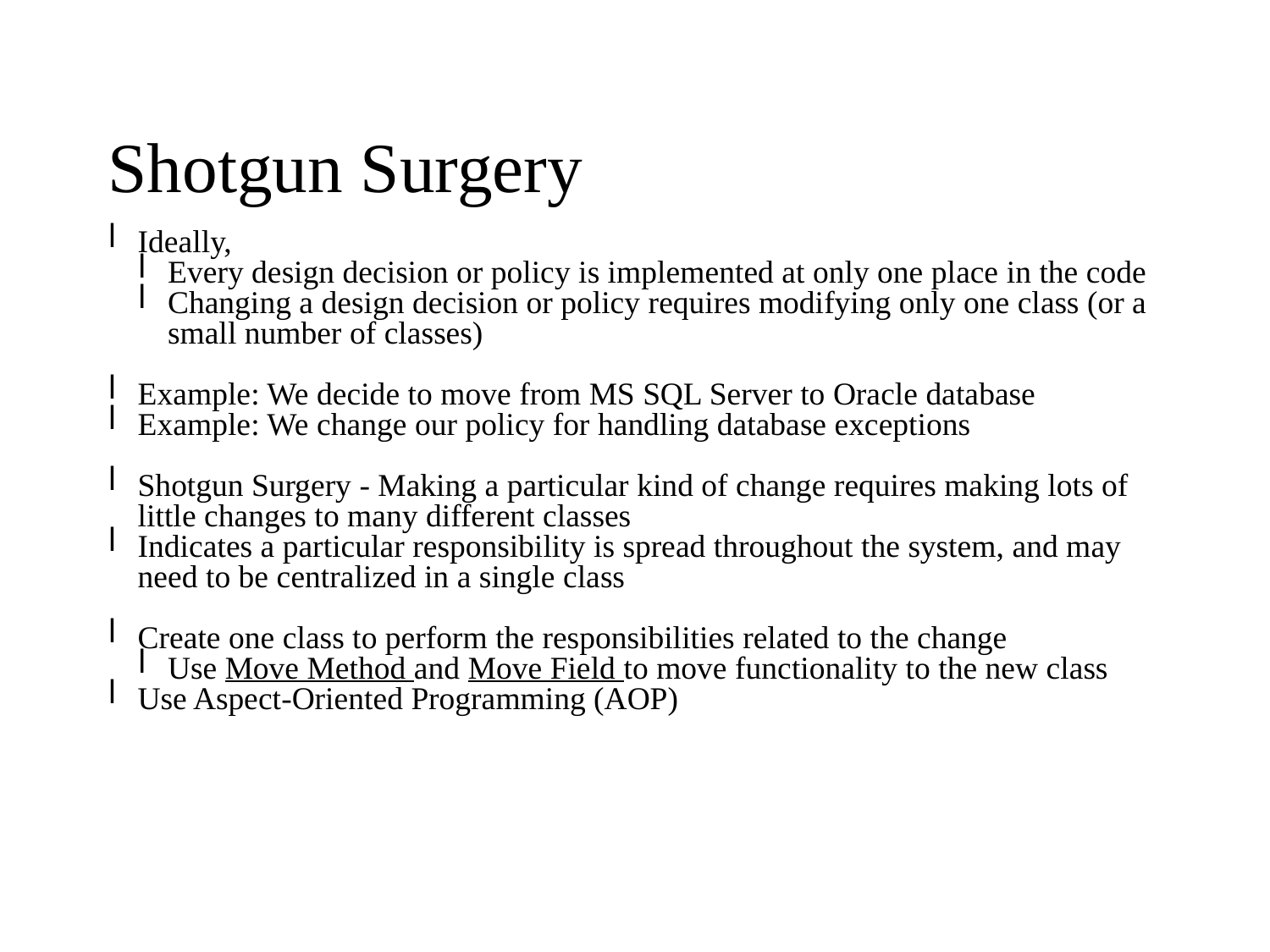

Shotgun Surgery
Ideally,
Every design decision or policy is implemented at only one place in the code
Changing a design decision or policy requires modifying only one class (or a small number of classes)

Example: We decide to move from MS SQL Server to Oracle database
Example: We change our policy for handling database exceptions

Shotgun Surgery - Making a particular kind of change requires making lots of little changes to many different classes
Indicates a particular responsibility is spread throughout the system, and may need to be centralized in a single class

Create one class to perform the responsibilities related to the change
Use Move Method and Move Field to move functionality to the new class
Use Aspect-Oriented Programming (AOP)